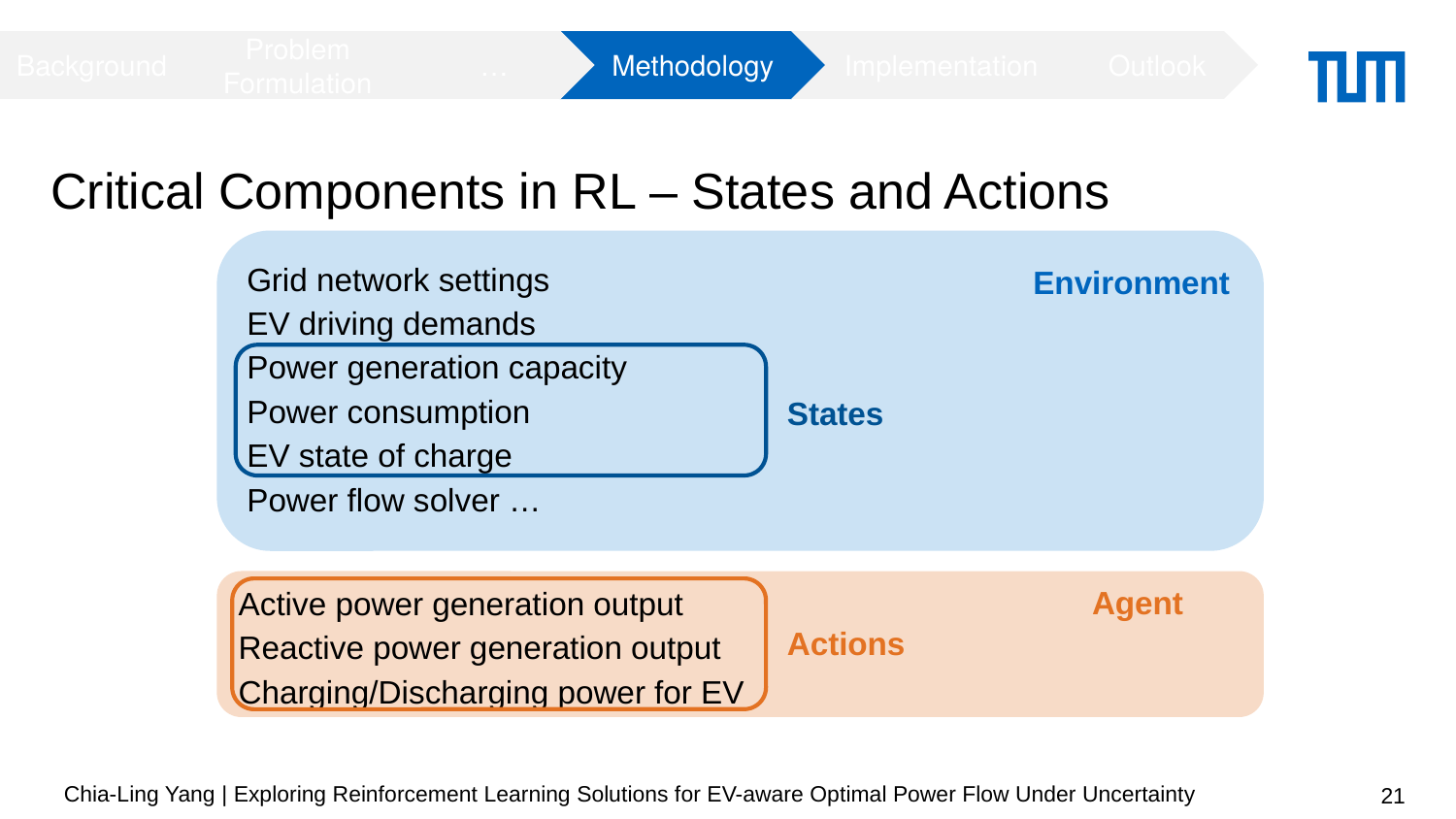

Background
Problem Formulation
…
Implementation
Outlook
Methodology
# Critical Components in RL – States and Actions
Grid network settings
EV driving demands
Power generation capacity
Power consumption
EV state of charge
Power flow solver …

Environment

States
Active power generation output
Reactive power generation output
Charging/Discharging power for EV
Agent

Actions
Chia-Ling Yang | Exploring Reinforcement Learning Solutions for EV-aware Optimal Power Flow Under Uncertainty
21